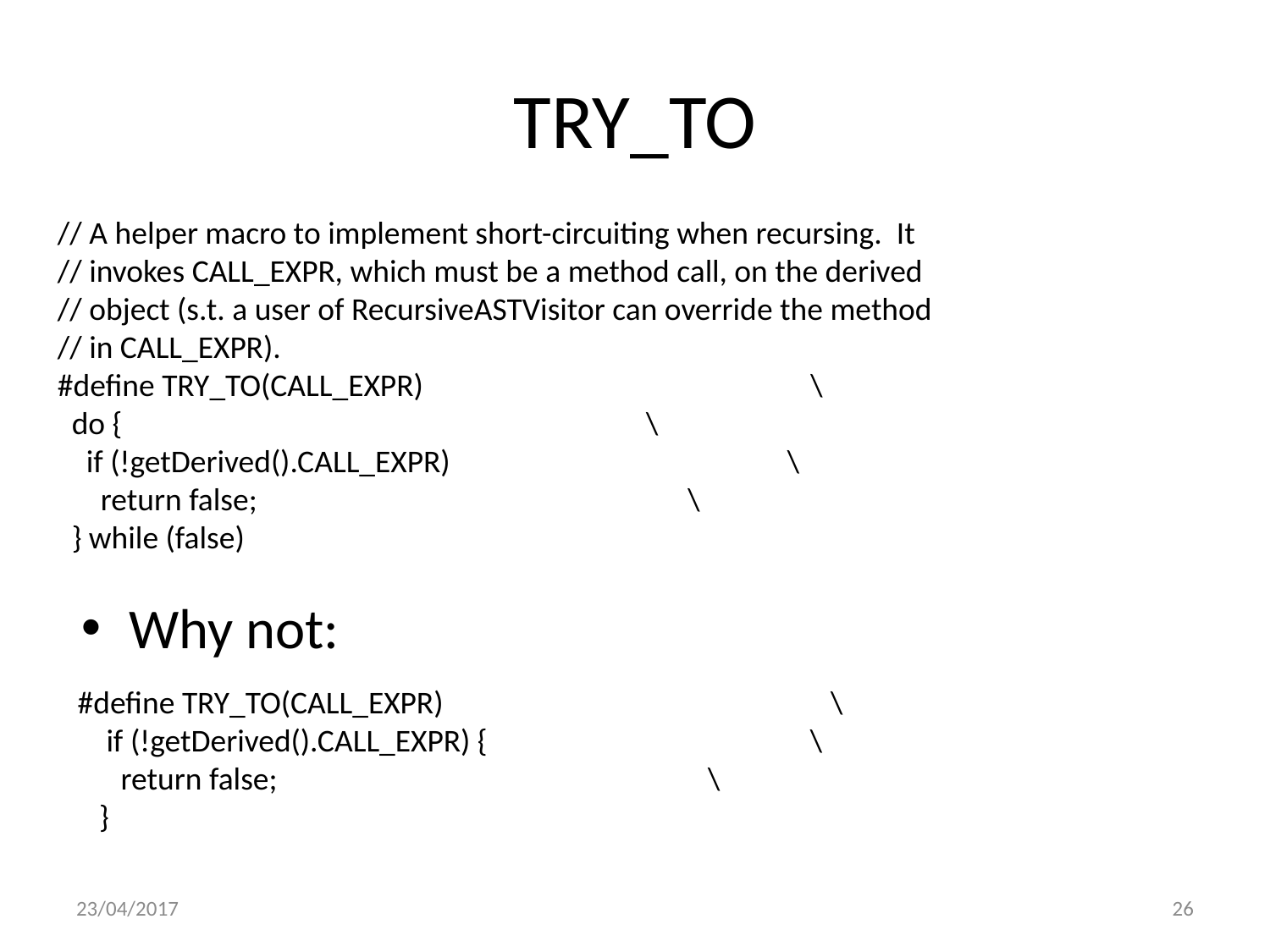

# TRY_TO
// A helper macro to implement short-circuiting when recursing.  It
// invokes CALL_EXPR, which must be a method call, on the derived
// object (s.t. a user of RecursiveASTVisitor can override the method
// in CALL_EXPR).
#define TRY_TO(CALL_EXPR)                                                      \
  do {                                                                         \
    if (!getDerived().CALL_EXPR)                                               \
      return false;                                                            \
  } while (false)

Why not:
#define TRY_TO(CALL_EXPR)                                                      \
    if (!getDerived().CALL_EXPR) {                                             \
      return false;                                                            \
   }

23/04/2017
26